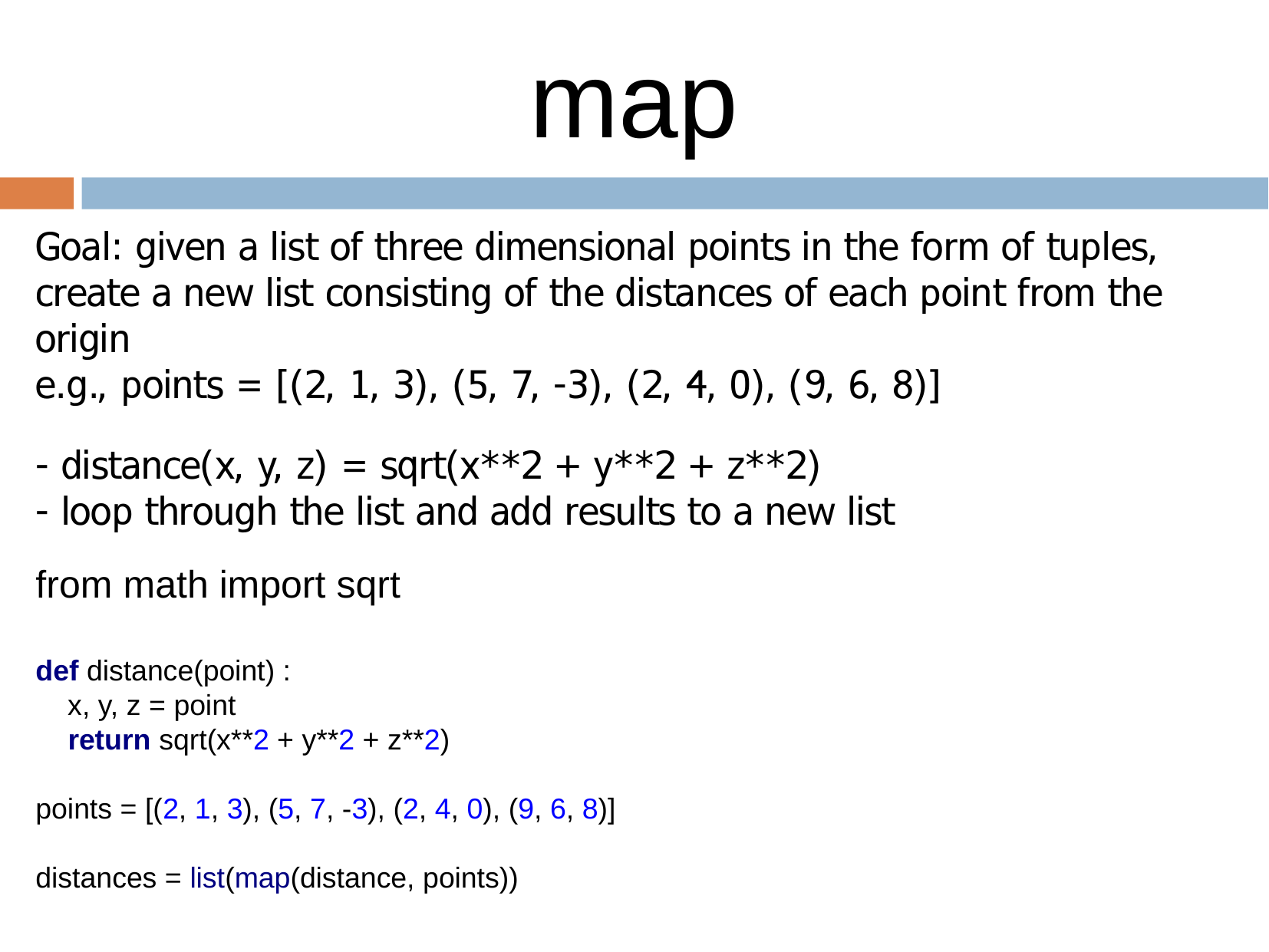

Map Problem
map
Goal: given a list of three dimensional points in the form of tuples, create a new list consisting of the distances of each point from the origin
e.g., points = [(2, 1, 3), (5, 7, -3), (2, 4, 0), (9, 6, 8)]

- distance(x, y, z) = sqrt(x**2 + y**2 + z**2)
- loop through the list and add results to a new list

from math import sqrt

def distance(point) :
    x, y, z = point
    return sqrt(x**2 + y**2 + z**2)
points = [(2, 1, 3), (5, 7, -3), (2, 4, 0), (9, 6, 8)]

distances = list(map(distance, points))